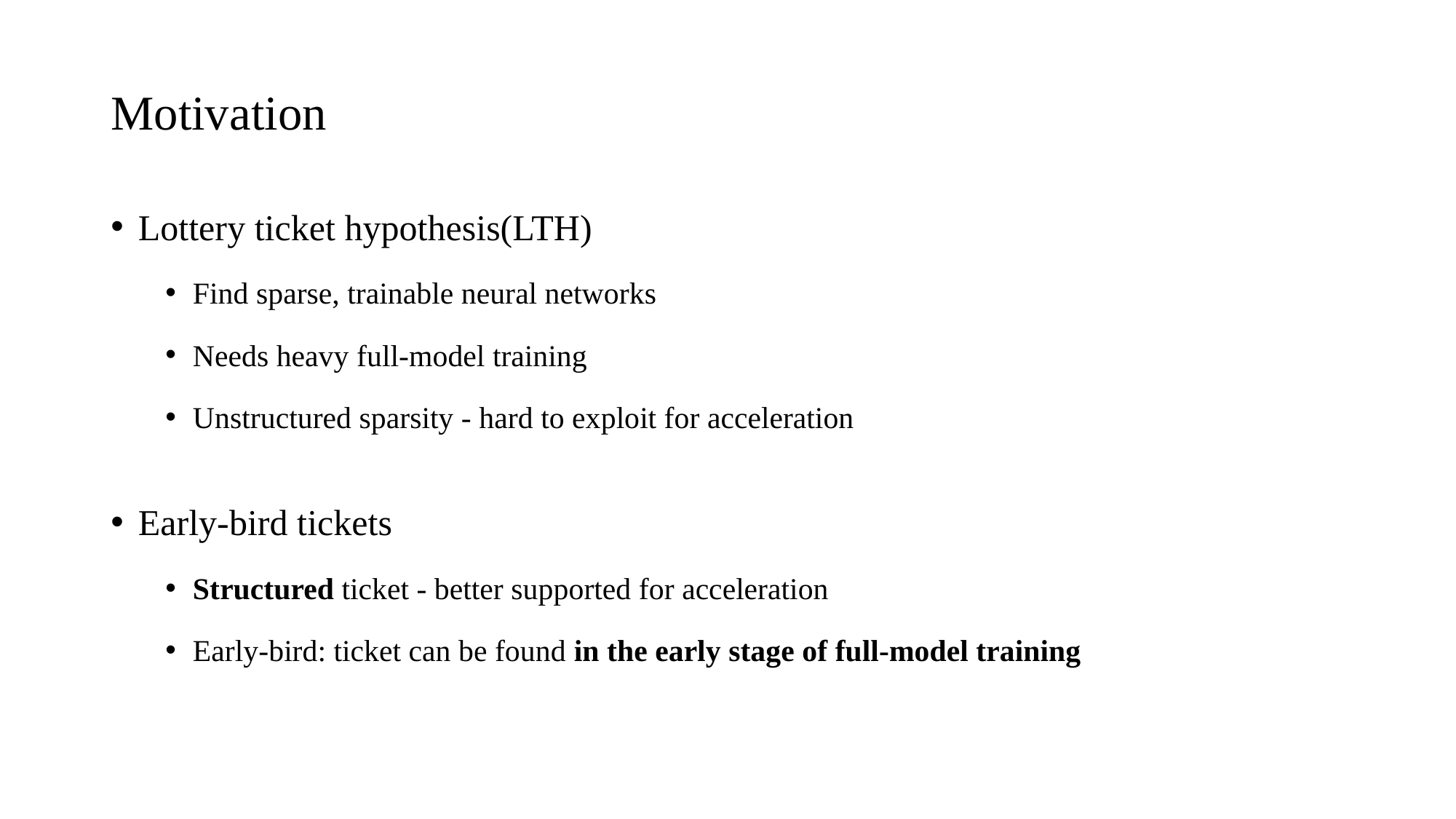

# Motivation
Lottery ticket hypothesis(LTH)
Find sparse, trainable neural networks
Needs heavy full-model training
Unstructured sparsity - hard to exploit for acceleration

Early-bird tickets
Structured ticket - better supported for acceleration
Early-bird: ticket can be found in the early stage of full-model training